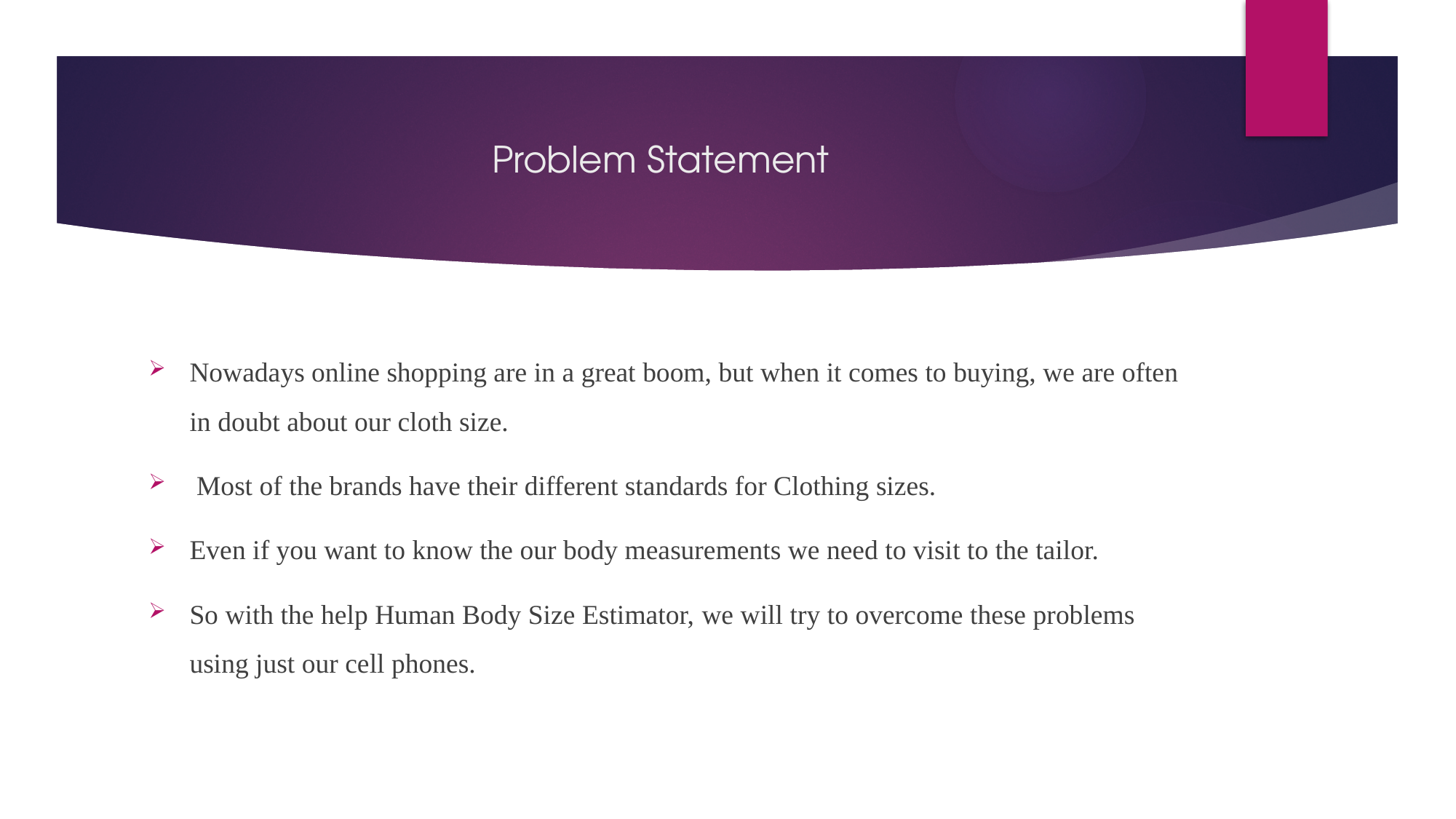

# Problem Statement
Nowadays online shopping are in a great boom, but when it comes to buying, we are often in doubt about our cloth size.
 Most of the brands have their different standards for Clothing sizes.
Even if you want to know the our body measurements we need to visit to the tailor.
So with the help Human Body Size Estimator, we will try to overcome these problems using just our cell phones.